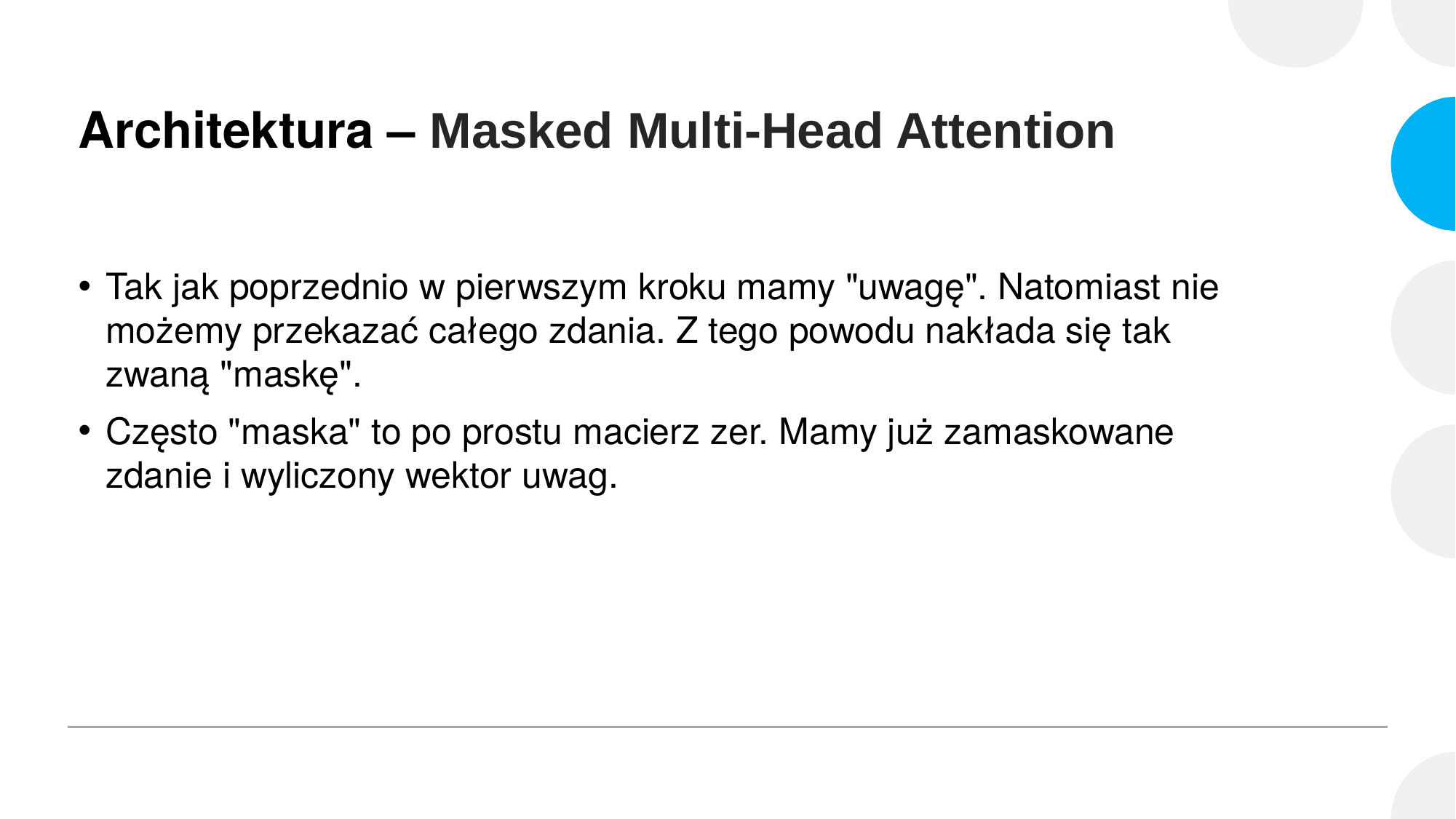

# Architektura – Masked Multi-Head Attention

Tak jak poprzednio w pierwszym kroku mamy "uwagę". Natomiast nie możemy przekazać całego zdania. Z tego powodu nakłada się tak zwaną "maskę".
Często "maska" to po prostu macierz zer. Mamy już zamaskowane zdanie i wyliczony wektor uwag.